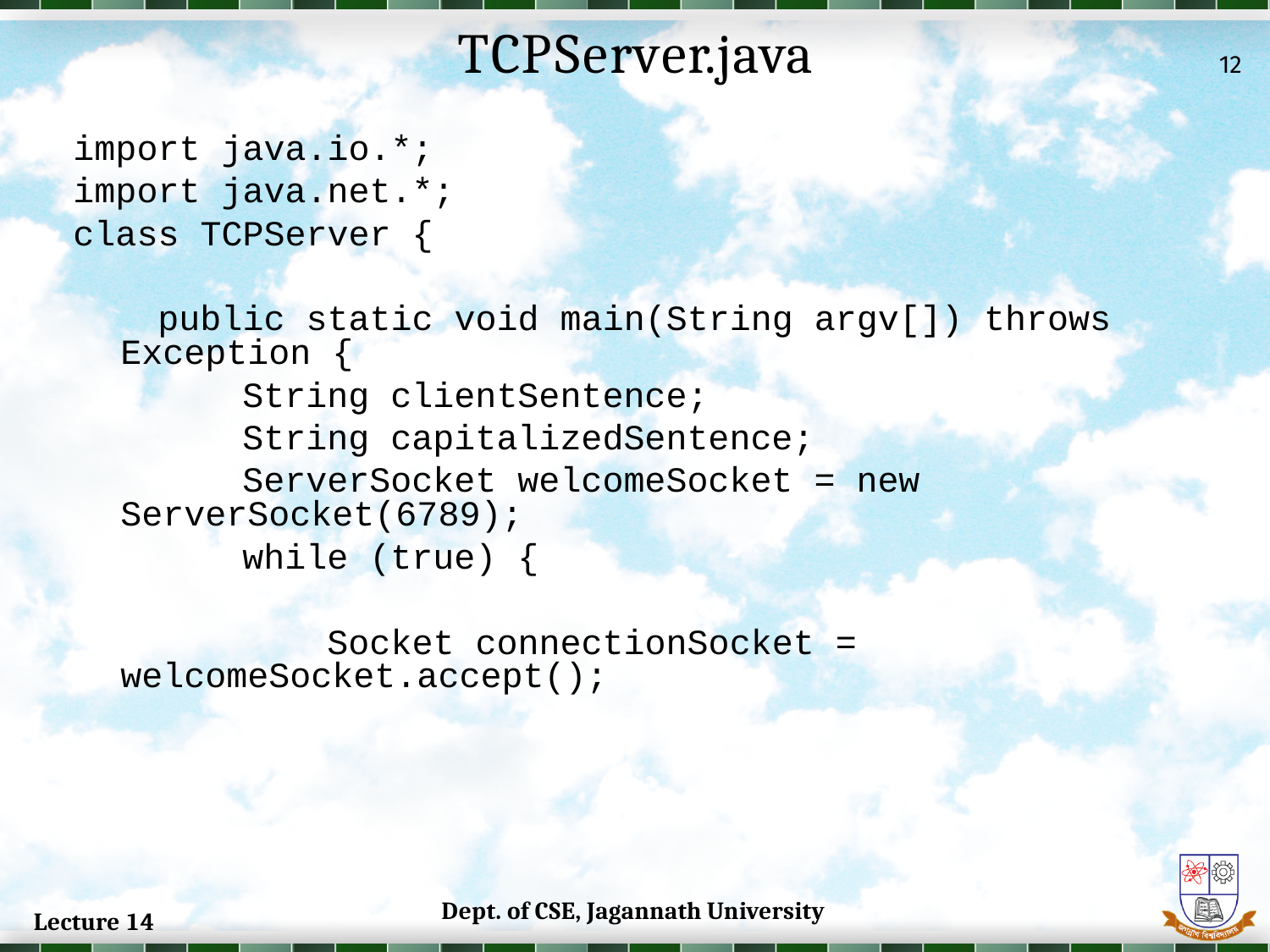

TCPServer.java
12
import java.io.*;
import java.net.*;
class TCPServer {

    public static void main(String argv[]) throws Exception {
        String clientSentence;
        String capitalizedSentence;
        ServerSocket welcomeSocket = new ServerSocket(6789);
        while (true) {

            Socket connectionSocket = welcomeSocket.accept();

Dept. of CSE, Jagannath University